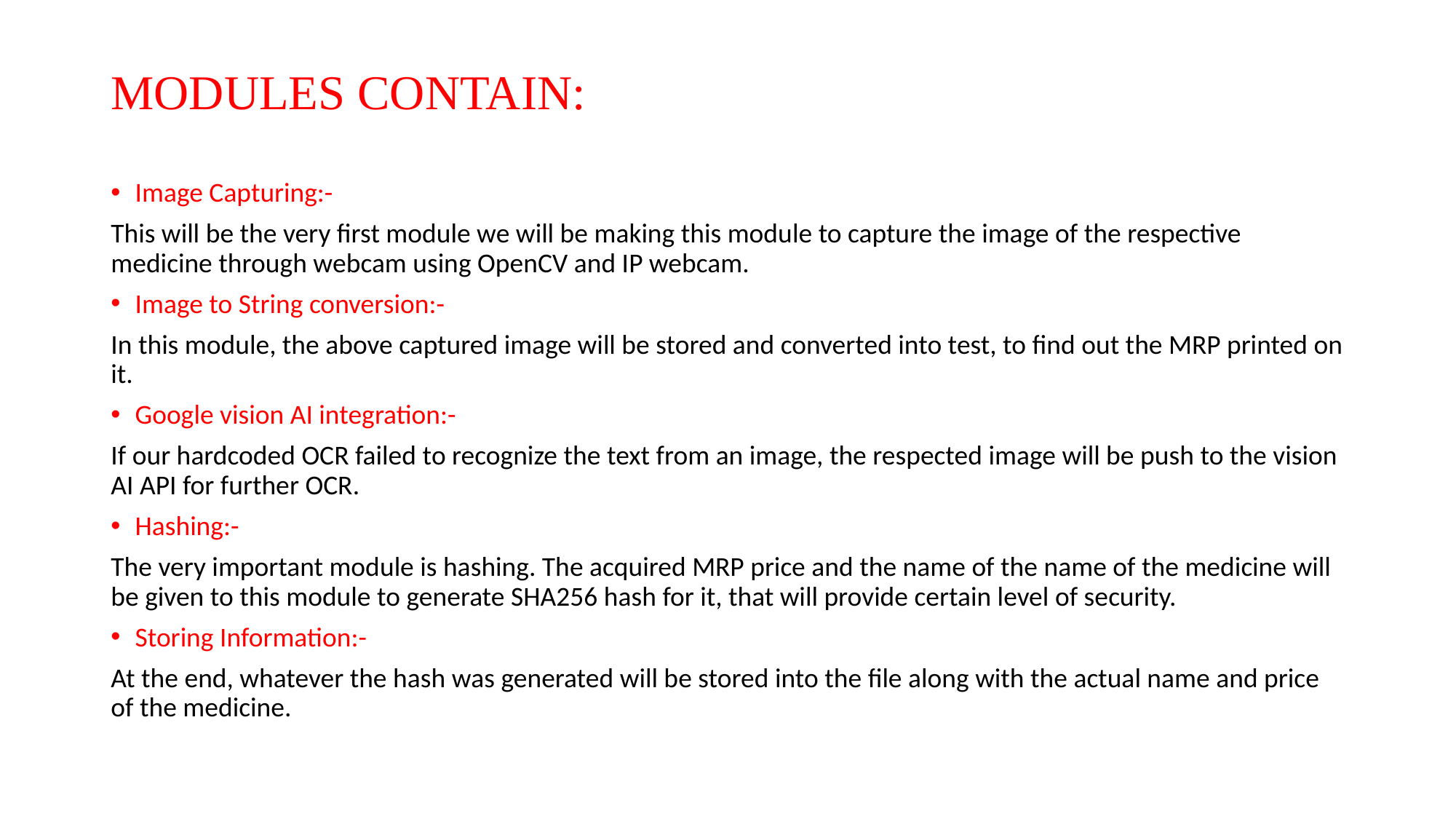

# MODULES CONTAIN:
Image Capturing:-
This will be the very first module we will be making this module to capture the image of the respective medicine through webcam using OpenCV and IP webcam.
Image to String conversion:-
In this module, the above captured image will be stored and converted into test, to find out the MRP printed on it.
Google vision AI integration:-
If our hardcoded OCR failed to recognize the text from an image, the respected image will be push to the vision AI API for further OCR.
Hashing:-
The very important module is hashing. The acquired MRP price and the name of the name of the medicine will be given to this module to generate SHA256 hash for it, that will provide certain level of security.
Storing Information:-
At the end, whatever the hash was generated will be stored into the file along with the actual name and price of the medicine.